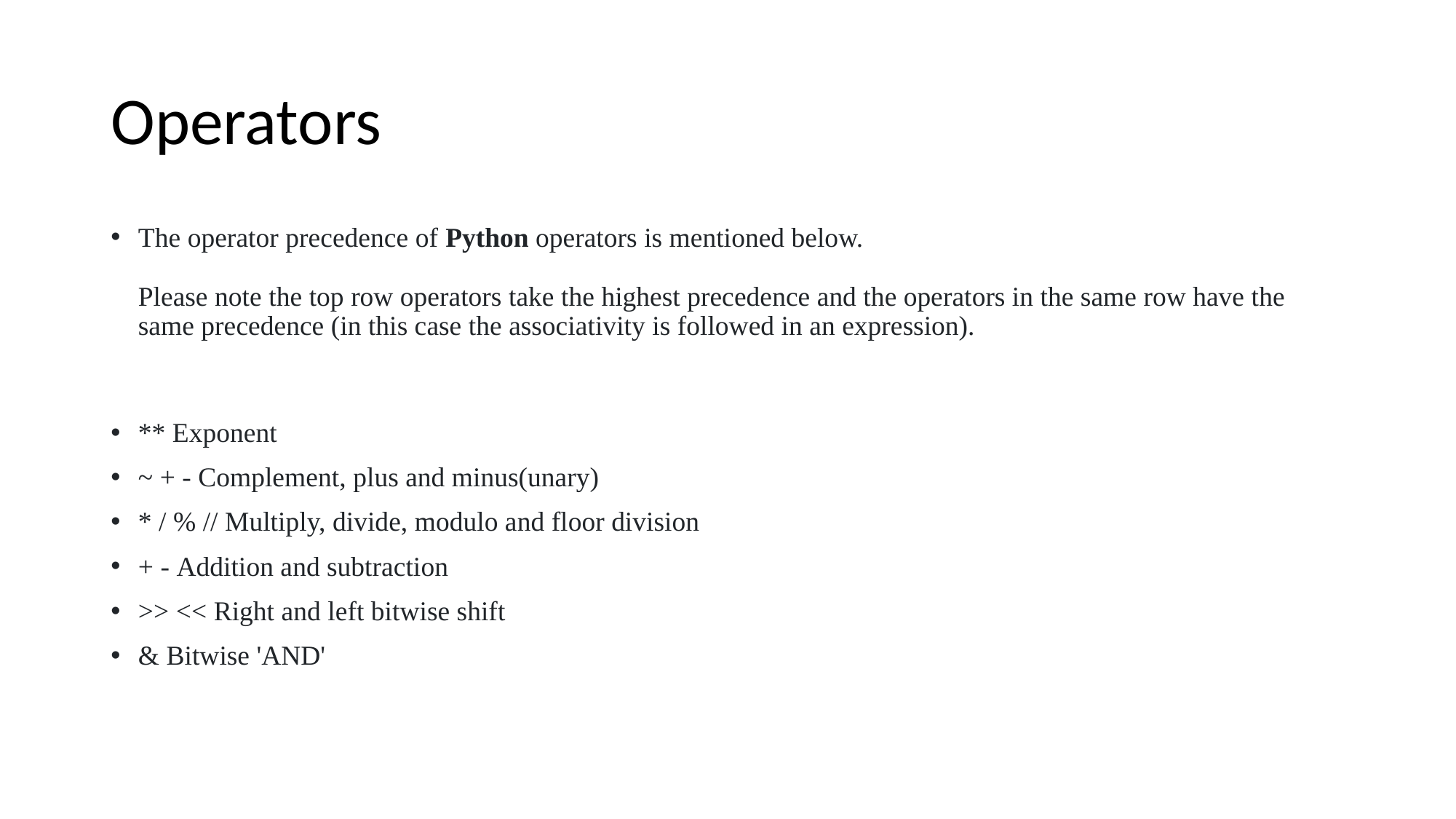

# Operators
The operator precedence of Python operators is mentioned below.
Please note the top row operators take the highest precedence and the operators in the same row have the same precedence (in this case the associativity is followed in an expression).
** Exponent
~ + - Complement, plus and minus(unary)
* / % // Multiply, divide, modulo and floor division
+ - Addition and subtraction
>> << Right and left bitwise shift
& Bitwise 'AND'